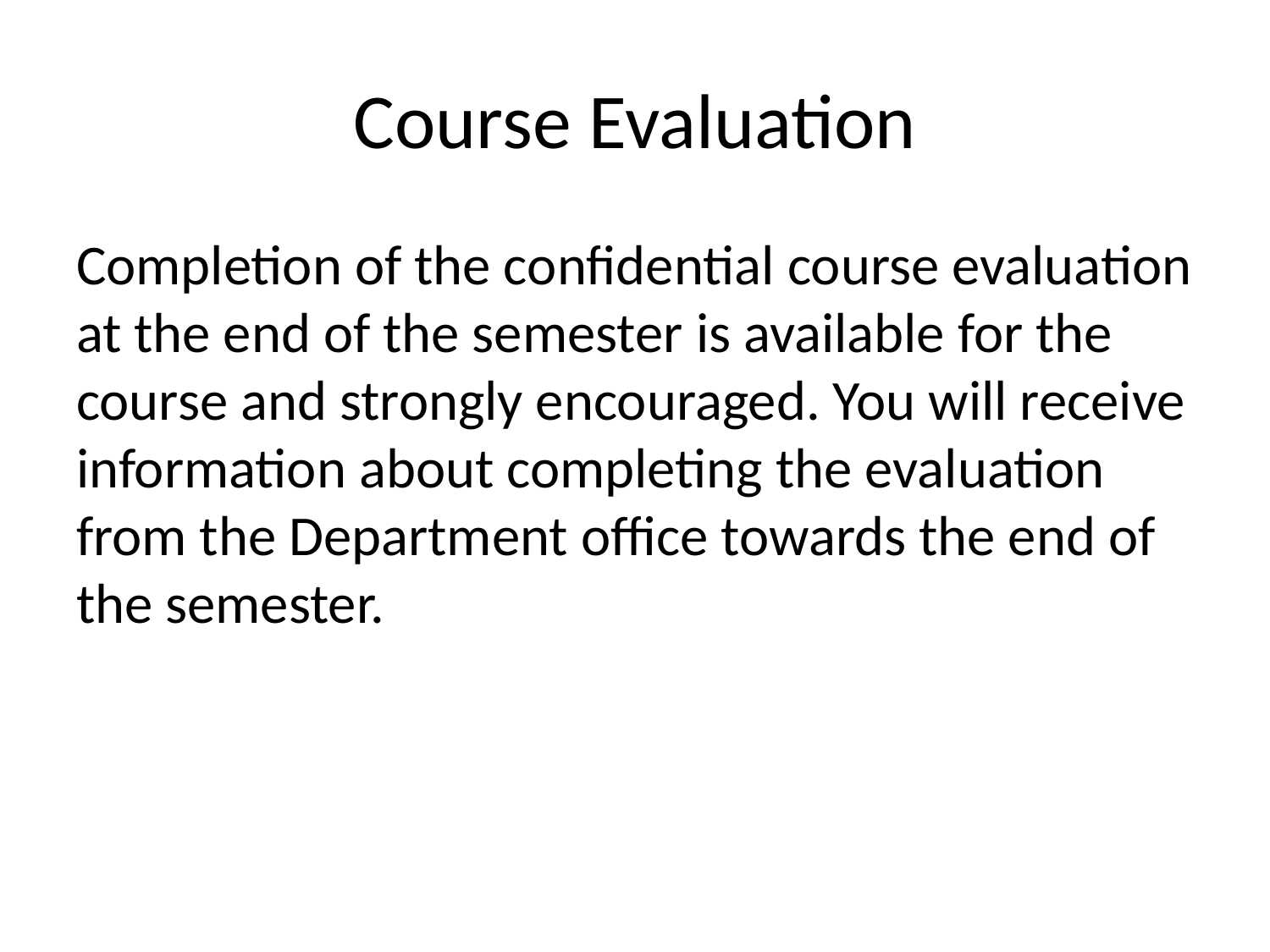

# Course Evaluation
Completion of the confidential course evaluation at the end of the semester is available for the course and strongly encouraged. You will receive information about completing the evaluation from the Department office towards the end of the semester.